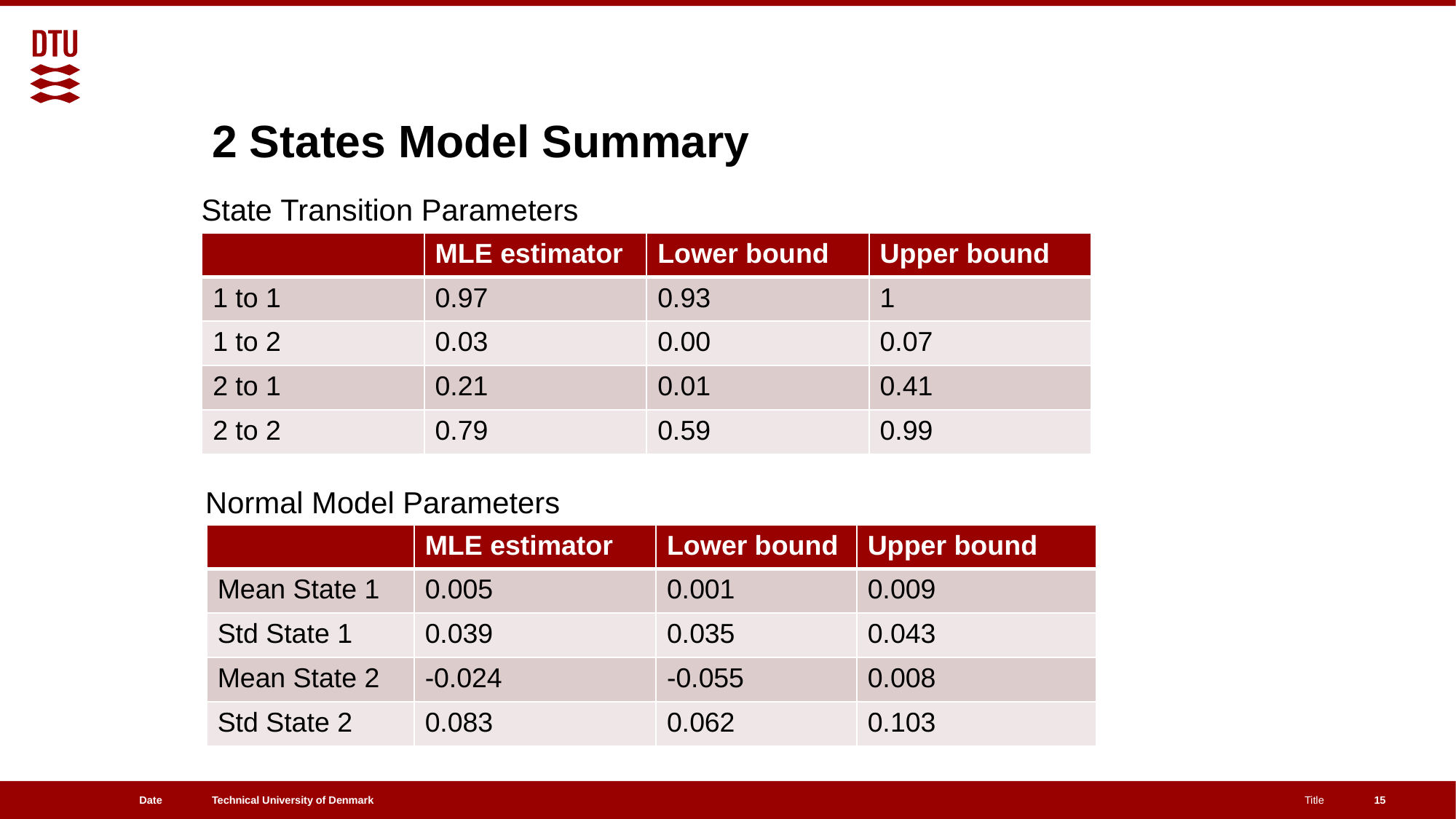

# 2 States Model Summary
State Transition Parameters
|  | MLE estimator | Lower bound | Upper bound |
| --- | --- | --- | --- |
| 1 to 1 | 0.97 | 0.93 | 1 |
| 1 to 2 | 0.03 | 0.00 | 0.07 |
| 2 to 1 | 0.21 | 0.01 | 0.41 |
| 2 to 2 | 0.79 | 0.59 | 0.99 |
Normal Model Parameters
|  | MLE estimator | Lower bound | Upper bound |
| --- | --- | --- | --- |
| Mean State 1 | 0.005 | 0.001 | 0.009 |
| Std State 1 | 0.039 | 0.035 | 0.043 |
| Mean State 2 | -0.024 | -0.055 | 0.008 |
| Std State 2 | 0.083 | 0.062 | 0.103 |
Date
Title
15